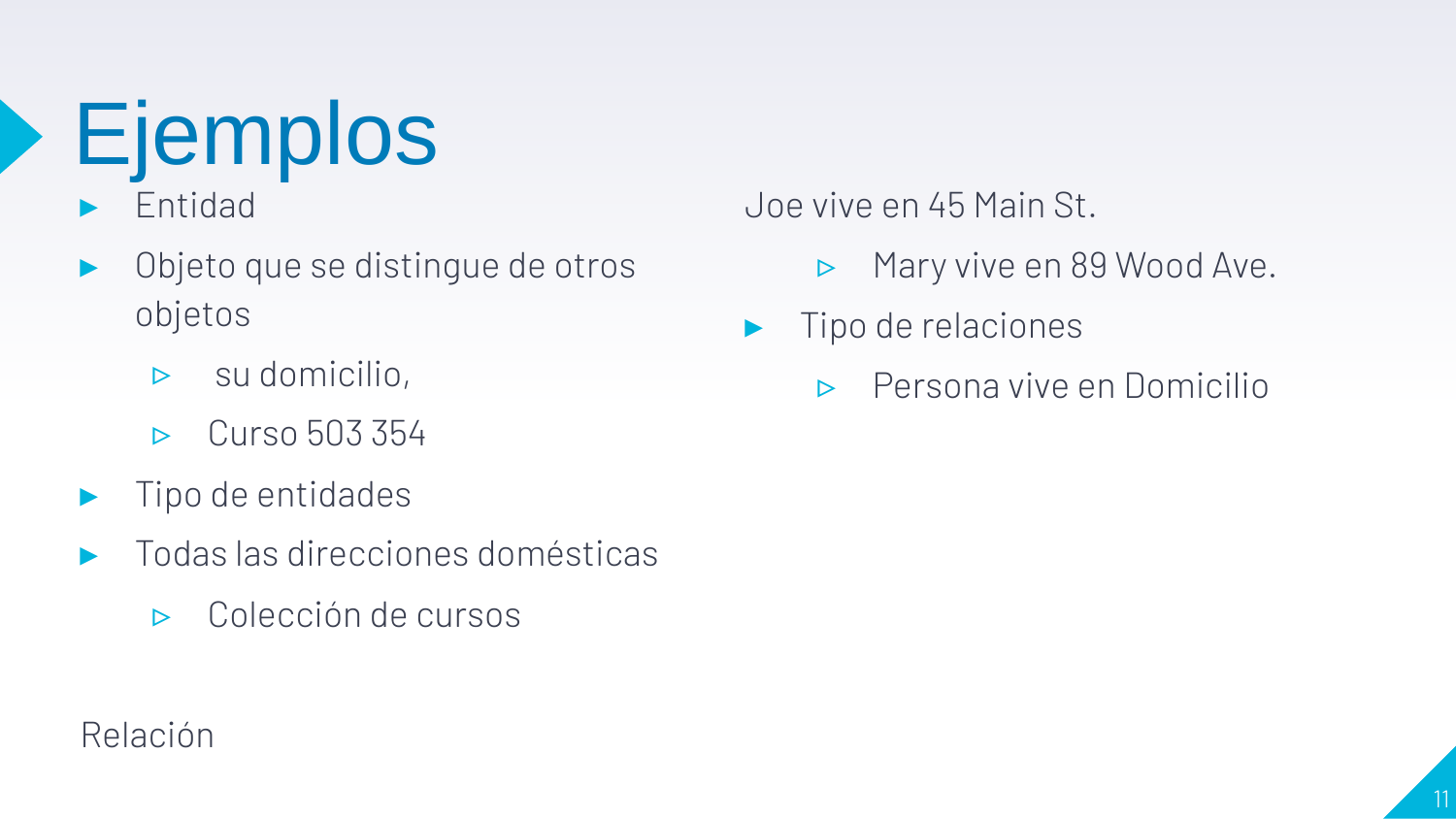

# Ejemplos
Entidad
Objeto que se distingue de otros objetos
 su domicilio,
Curso 503 354
Tipo de entidades
Todas las direcciones domésticas
Colección de cursos

Relación
Joe vive en 45 Main St.
Mary vive en 89 Wood Ave.
Tipo de relaciones
Persona vive en Domicilio

11